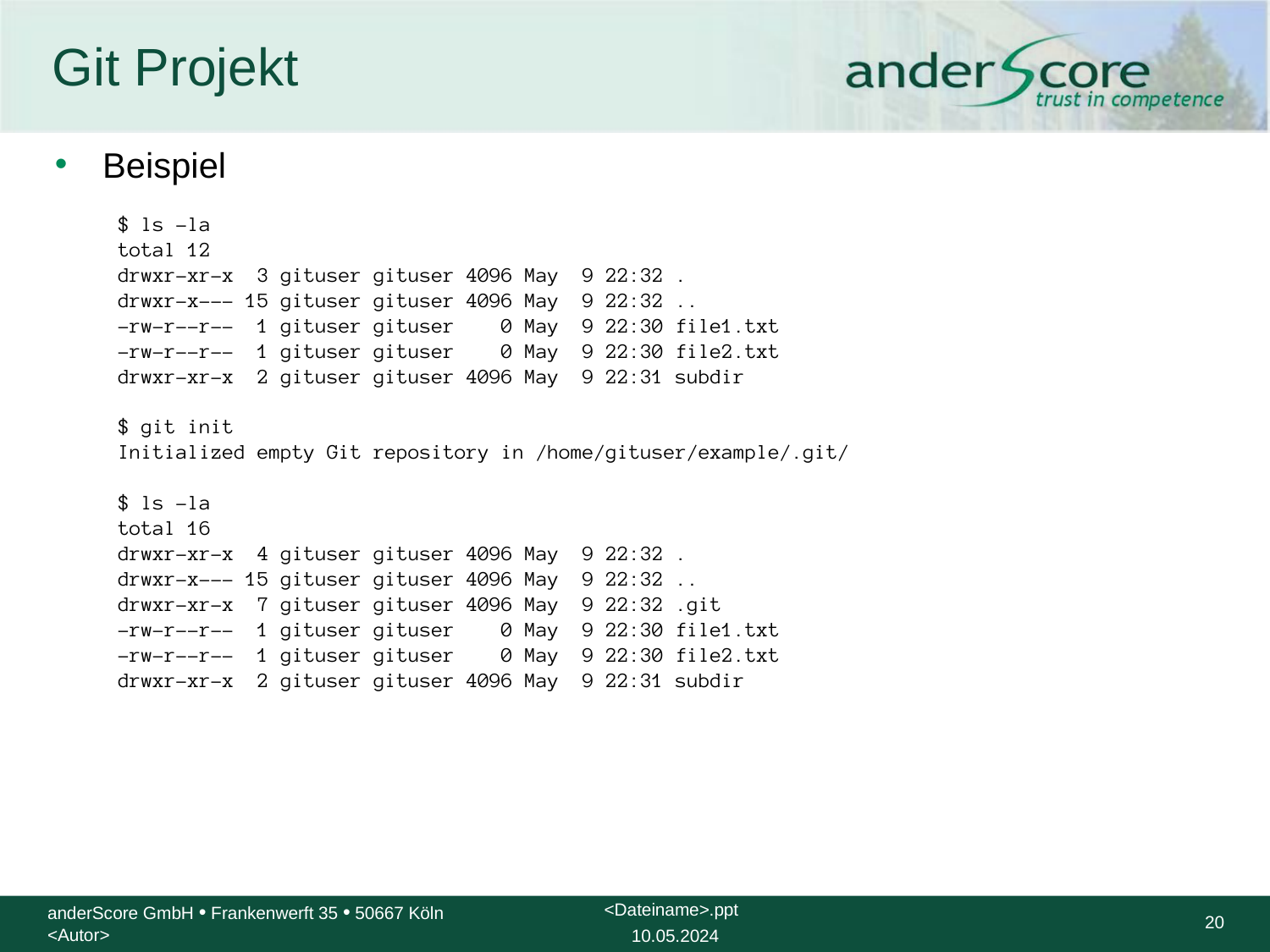

# Git Projekt
Beispiel

$ ls -la
total 12
drwxr-xr-x  3 gituser gituser 4096 May  9 22:32 .
drwxr-x--- 15 gituser gituser 4096 May  9 22:32 ..
-rw-r--r--  1 gituser gituser    0 May  9 22:30 file1.txt
-rw-r--r--  1 gituser gituser    0 May  9 22:30 file2.txt
drwxr-xr-x  2 gituser gituser 4096 May  9 22:31 subdir

$ git init
Initialized empty Git repository in /home/gituser/example/.git/

$ ls -la
total 16
drwxr-xr-x  4 gituser gituser 4096 May  9 22:32 .
drwxr-x--- 15 gituser gituser 4096 May  9 22:32 ..
drwxr-xr-x  7 gituser gituser 4096 May  9 22:32 .git
-rw-r--r--  1 gituser gituser    0 May  9 22:30 file1.txt
-rw-r--r--  1 gituser gituser    0 May  9 22:30 file2.txt
drwxr-xr-x  2 gituser gituser 4096 May  9 22:31 subdir